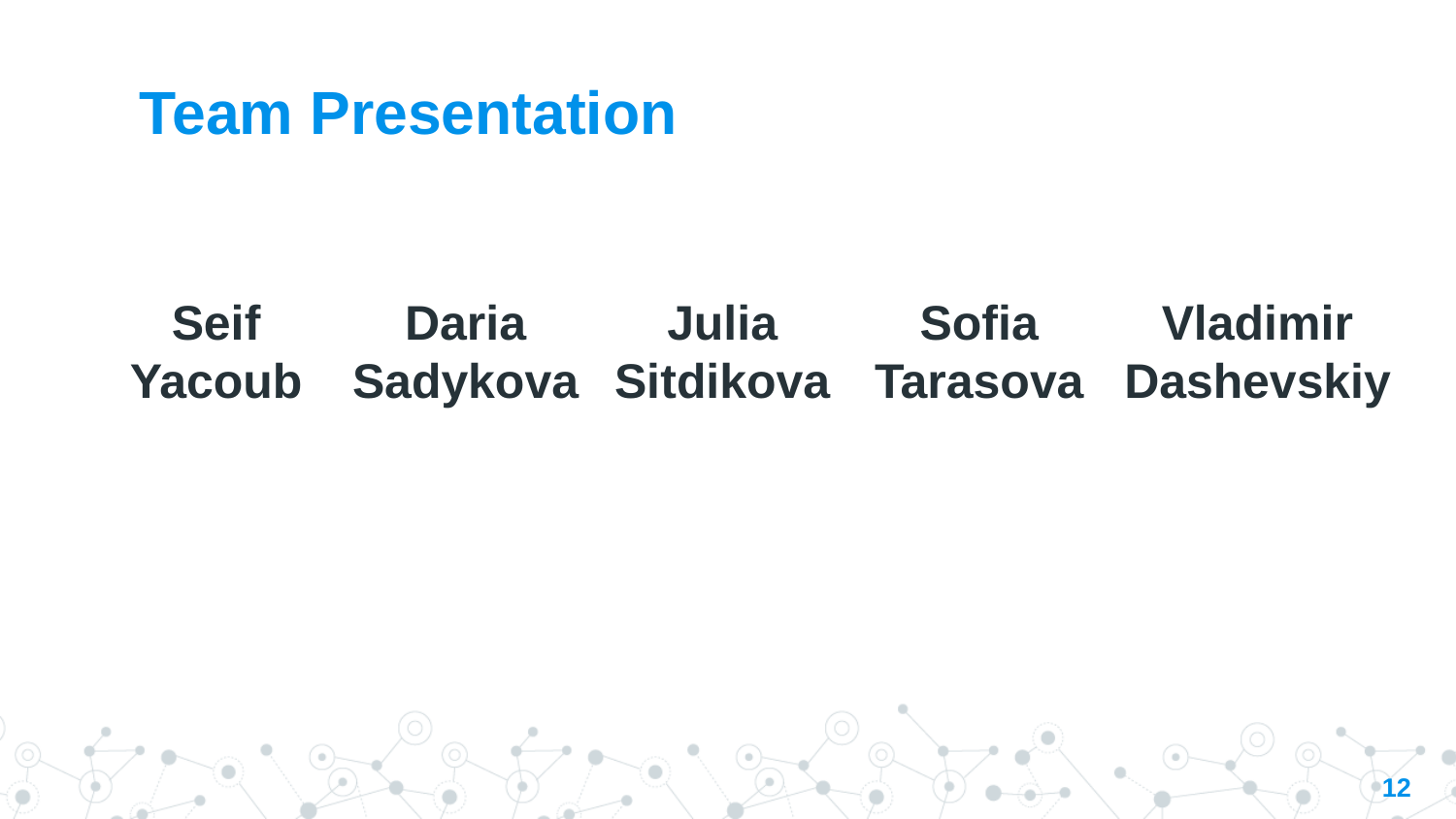

# Team Presentation
Seif Yacoub
Daria
Sadykova
Julia
Sitdikova
Sofia
Tarasova

Vladimir
Dashevskiy

12